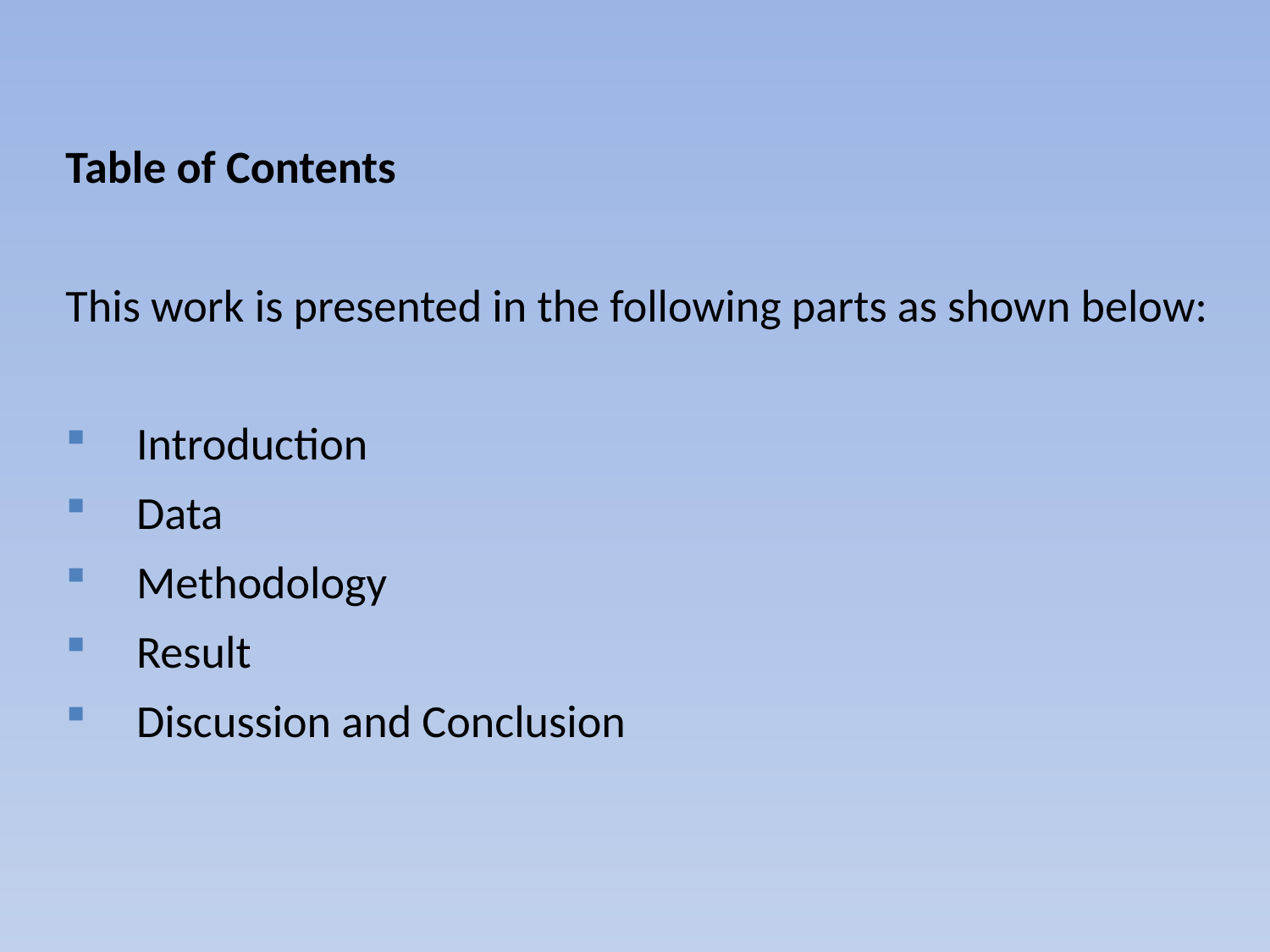

Table of Contents

This work is presented in the following parts as shown below:

   Introduction
   Data
   Methodology
   Result
   Discussion and Conclusion